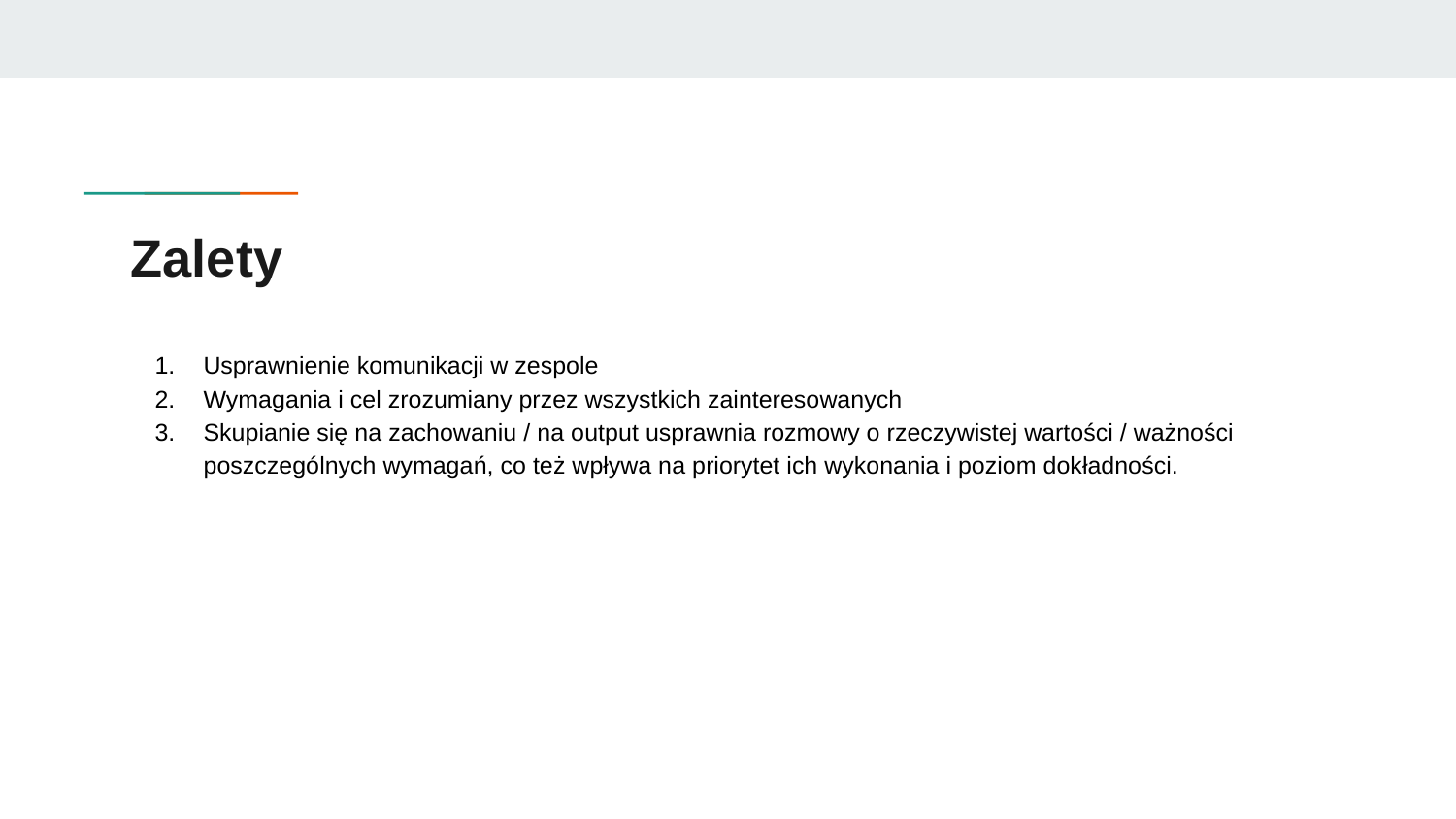

# Zalety
Usprawnienie komunikacji w zespole
Wymagania i cel zrozumiany przez wszystkich zainteresowanych
Skupianie się na zachowaniu / na output usprawnia rozmowy o rzeczywistej wartości / ważności poszczególnych wymagań, co też wpływa na priorytet ich wykonania i poziom dokładności.